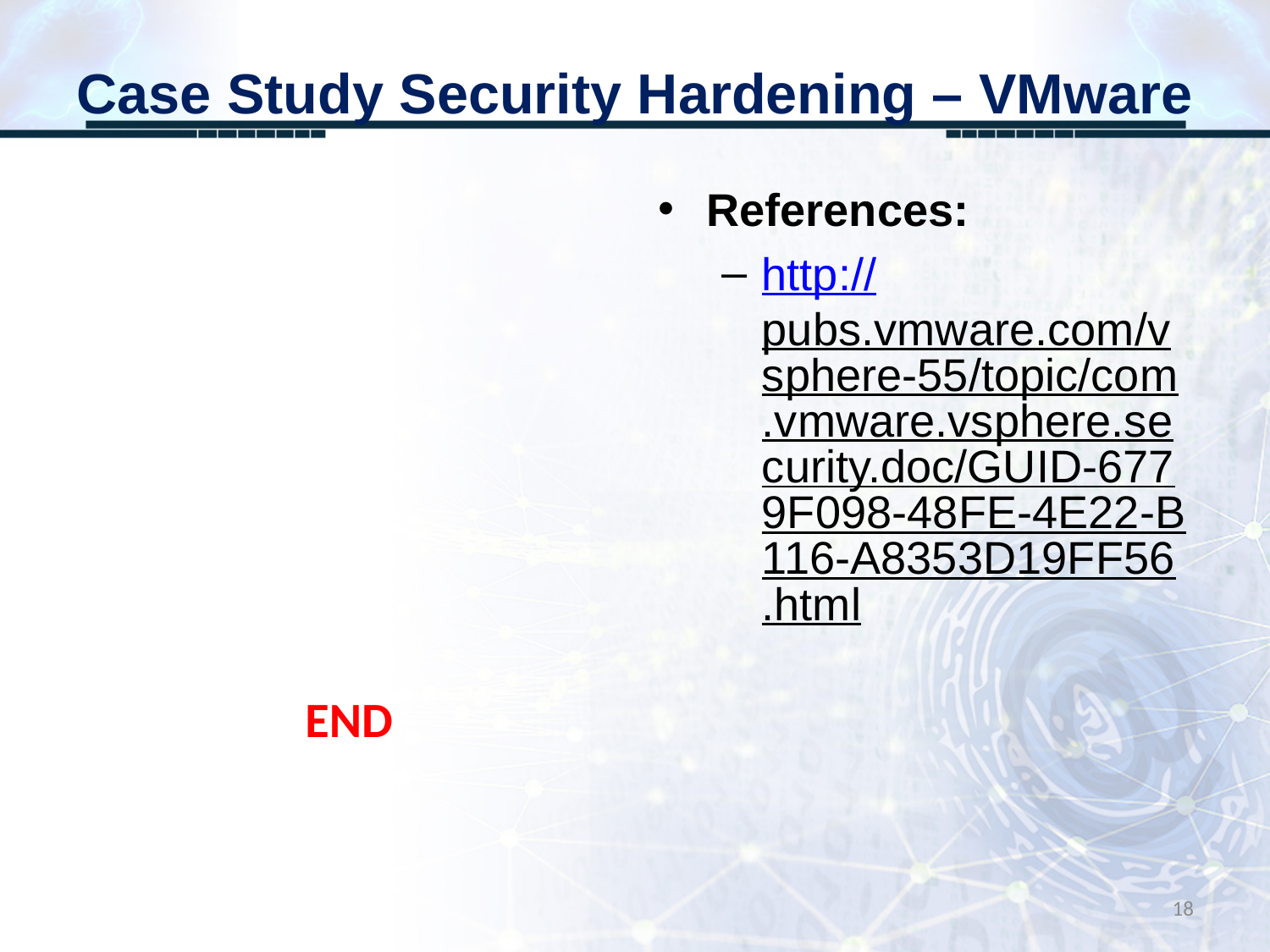

# Case Study Security Hardening – VMware
References:
http://pubs.vmware.com/vsphere-55/topic/com.vmware.vsphere.security.doc/GUID-6779F098-48FE-4E22-B116-A8353D19FF56.html
END
18